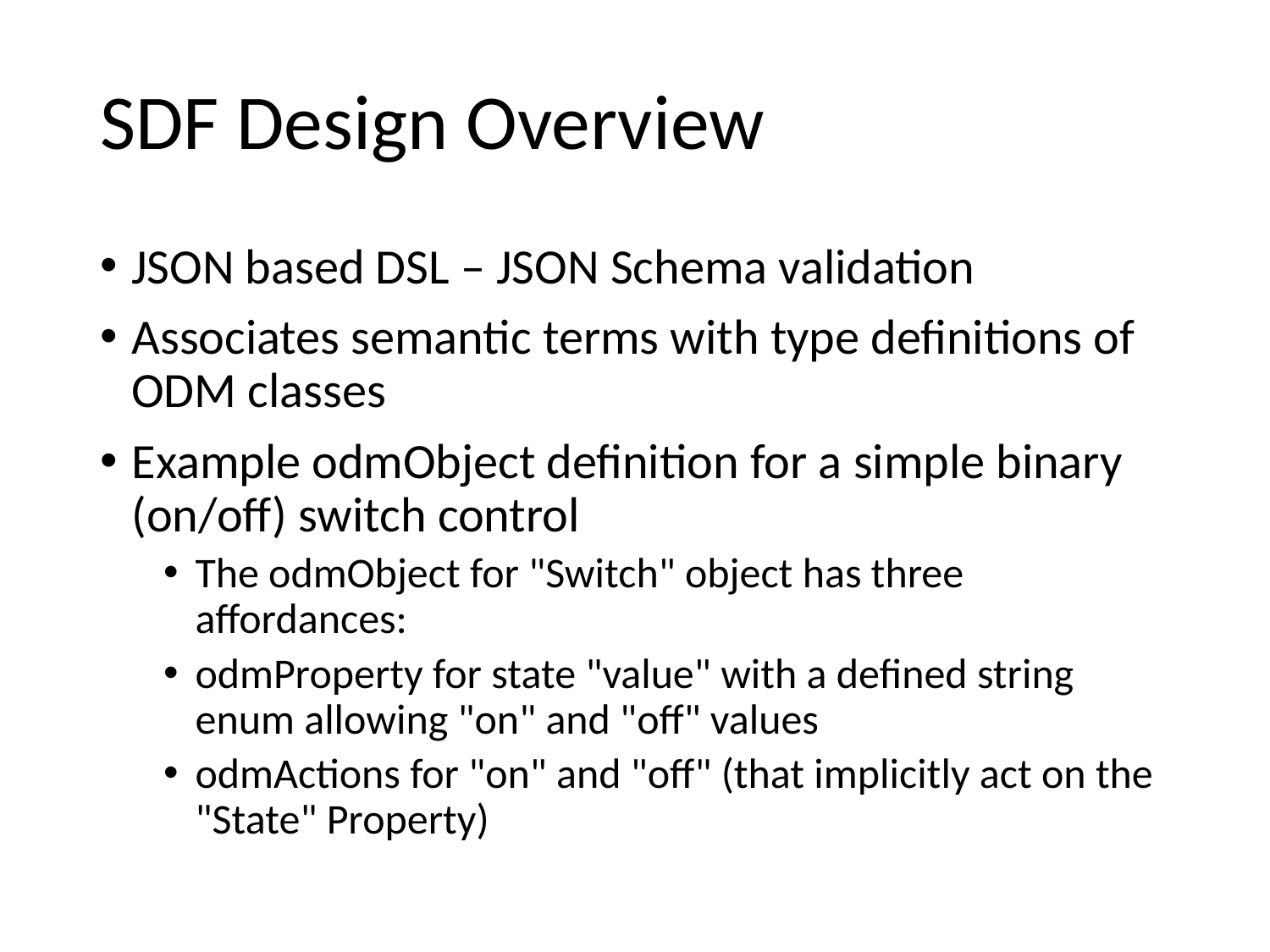

# SDF Design Overview
JSON based DSL – JSON Schema validation
Associates semantic terms with type definitions of ODM classes
Example odmObject definition for a simple binary (on/off) switch control
The odmObject for "Switch" object has three affordances:
odmProperty for state "value" with a defined string enum allowing "on" and "off" values
odmActions for "on" and "off" (that implicitly act on the "State" Property)